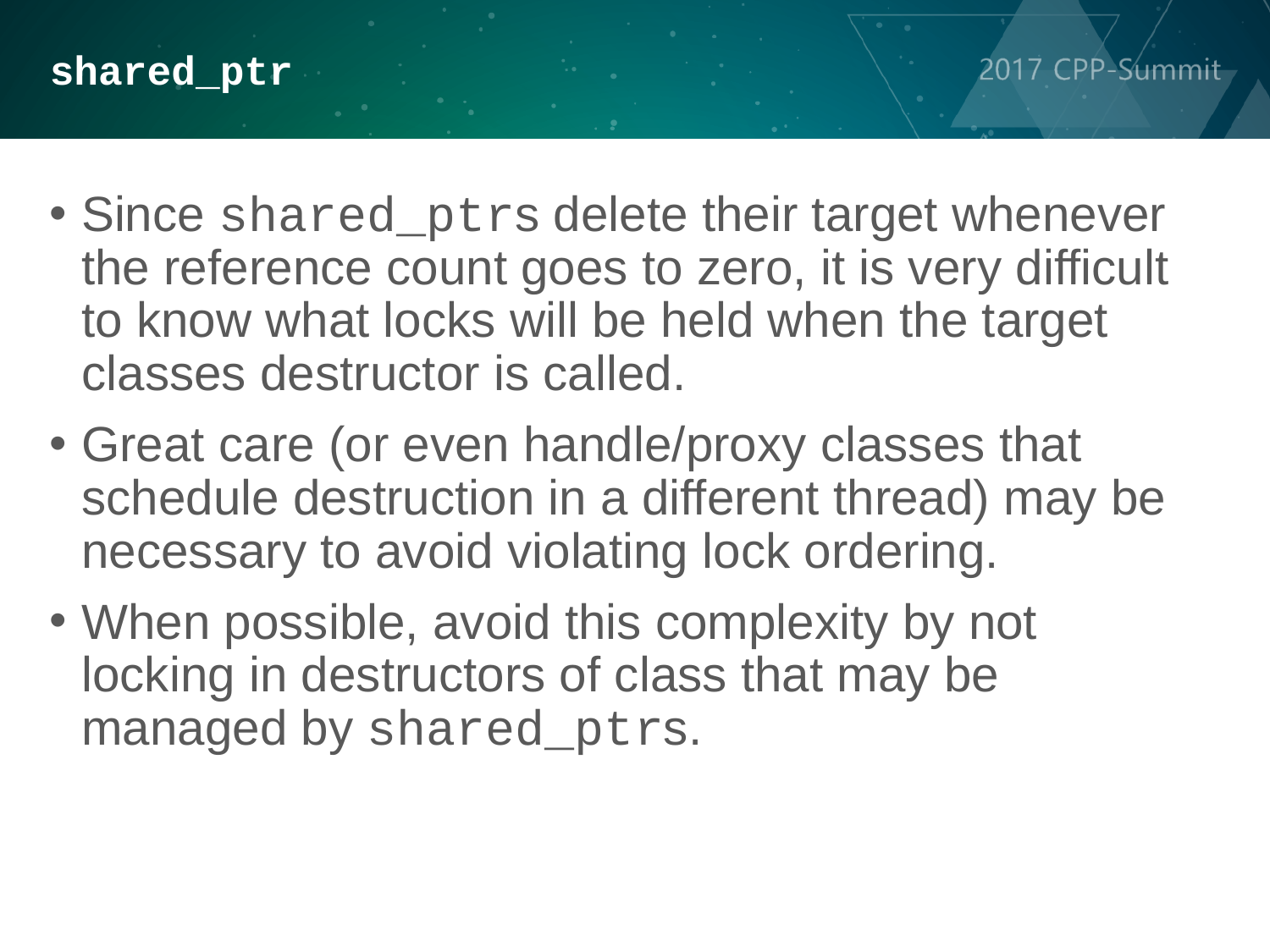

shared_ptr
Since shared_ptrs delete their target whenever the reference count goes to zero, it is very difficult to know what locks will be held when the target classes destructor is called.
Great care (or even handle/proxy classes that schedule destruction in a different thread) may be necessary to avoid violating lock ordering.
When possible, avoid this complexity by not locking in destructors of class that may be managed by shared_ptrs.